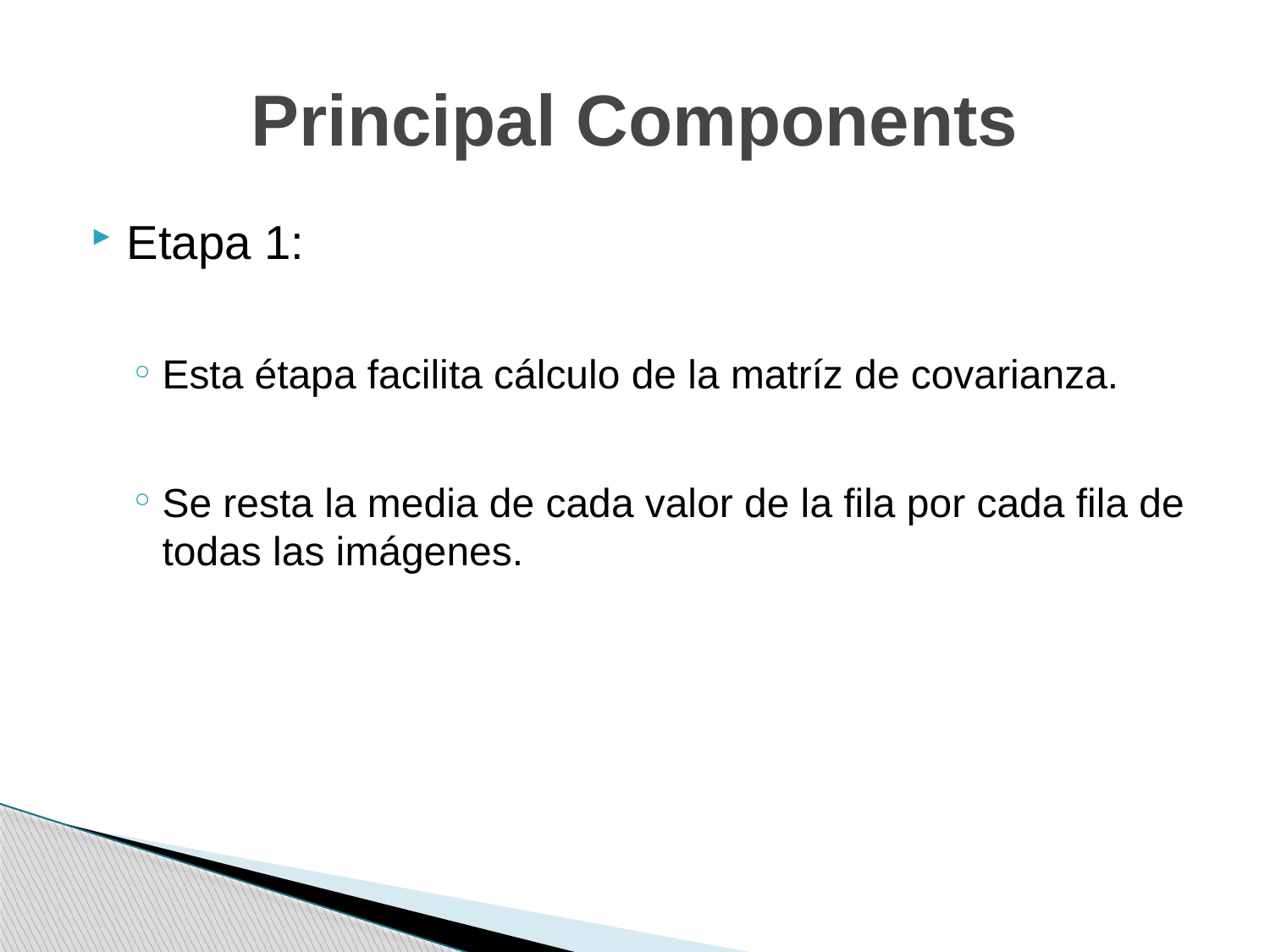

# Principal Components
Etapa 1:

Esta étapa facilita cálculo de la matríz de covarianza.

Se resta la media de cada valor de la fila por cada fila de todas las imágenes.